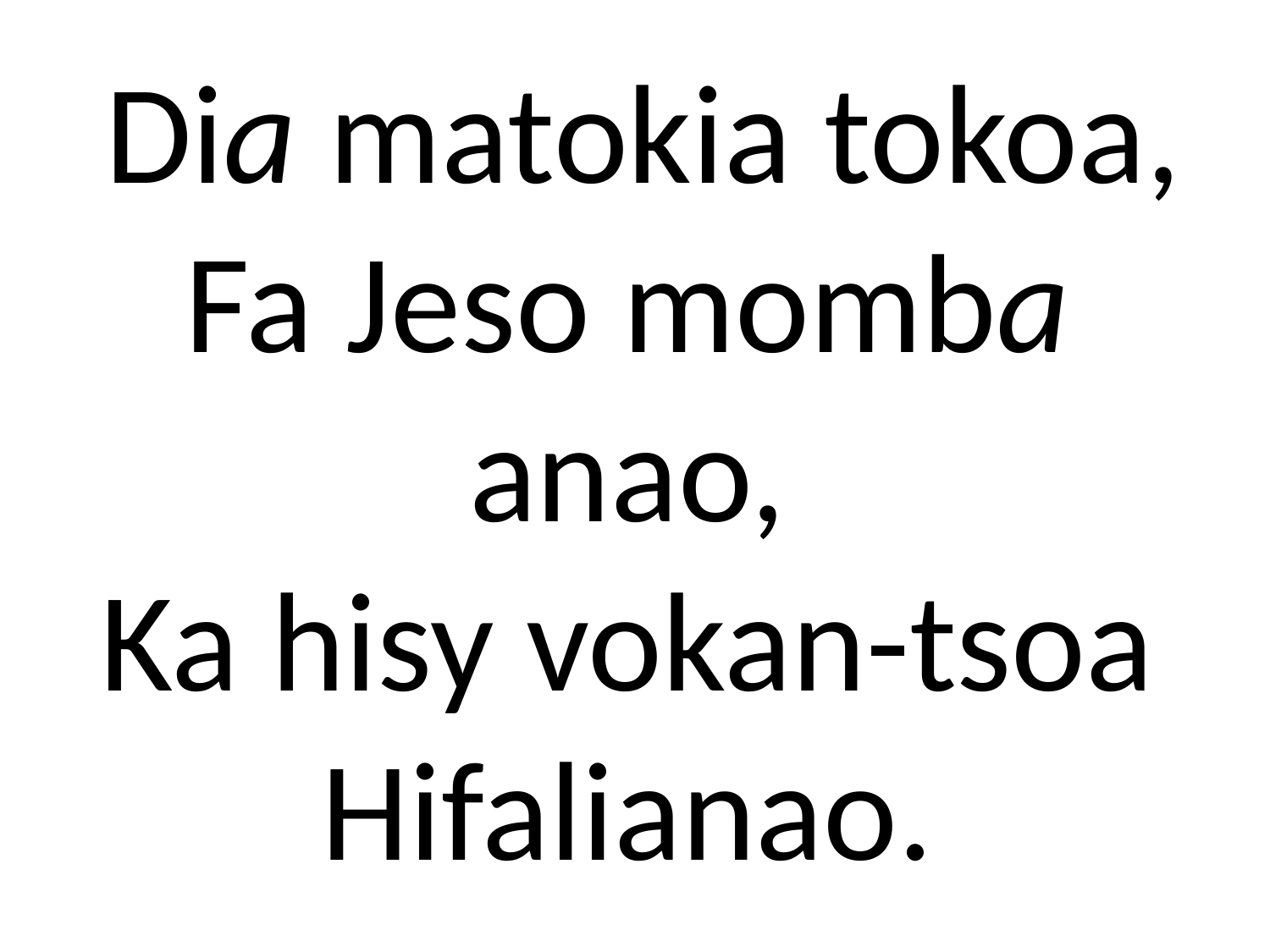

Dia matokia tokoa,
Fa Jeso momba anao,
Ka hisy vokan-tsoa
Hifalianao.